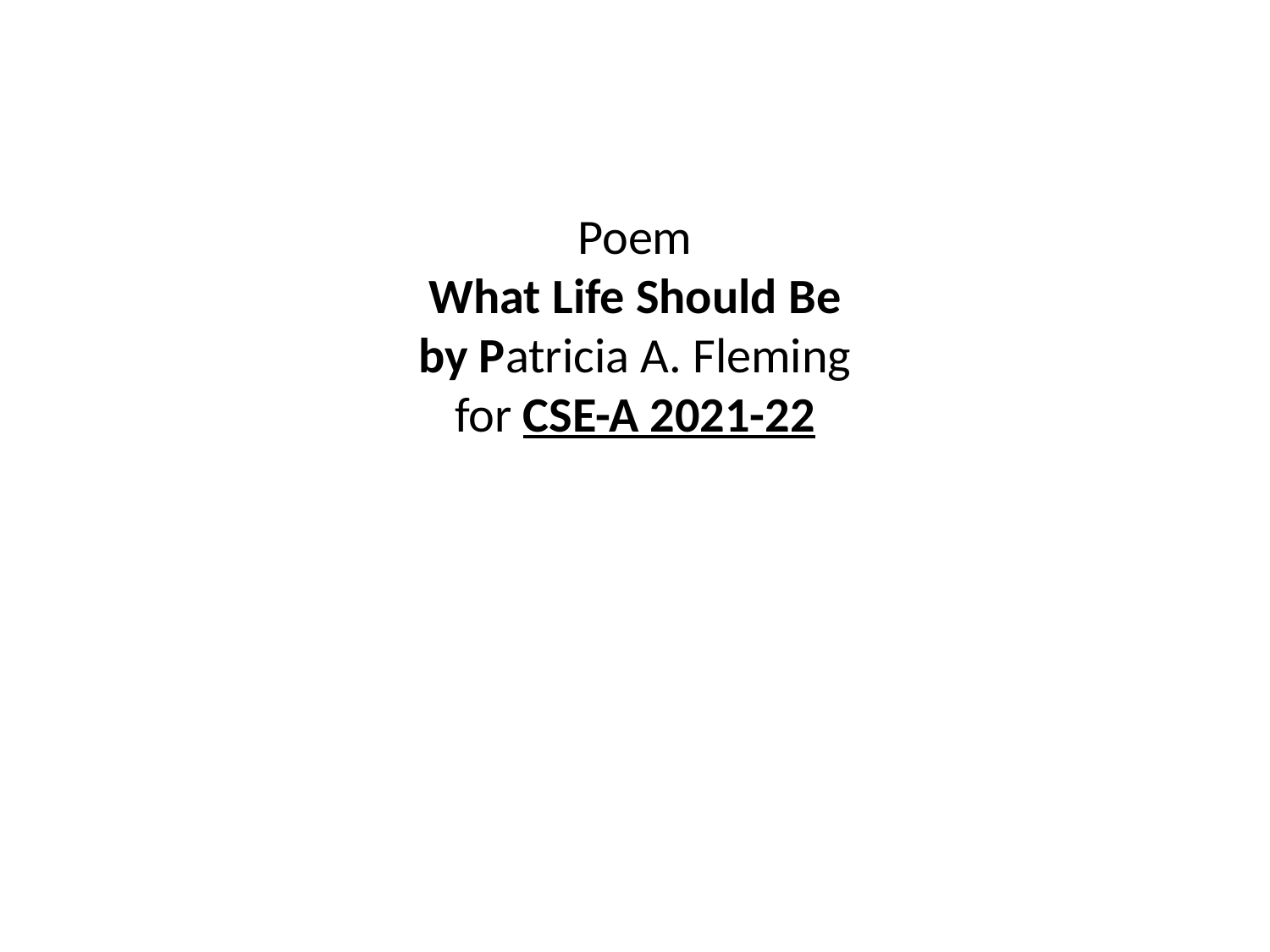

# Poem What Life Should Be by Patricia A. Fleming for CSE-A 2021-22